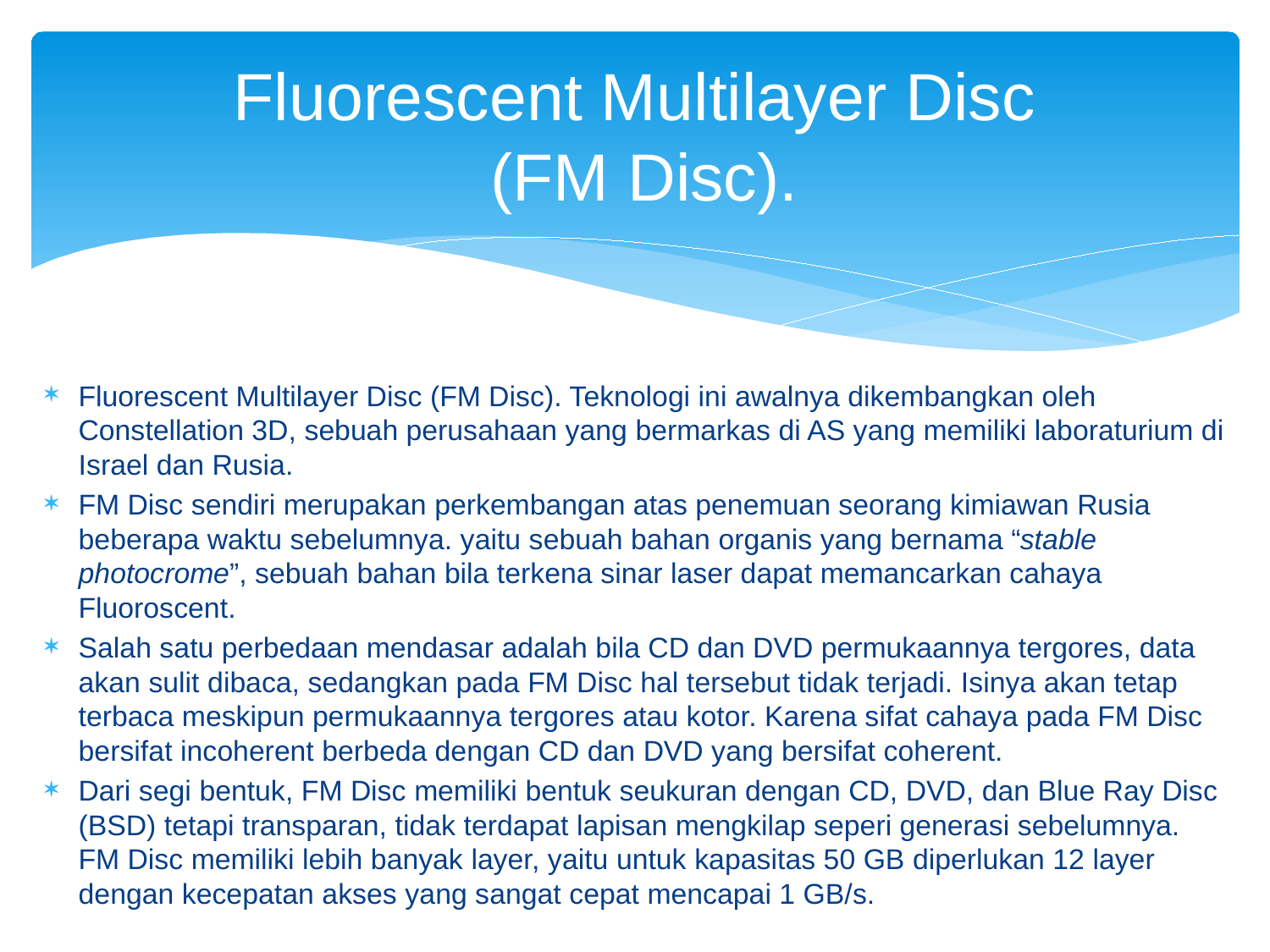

# Fluorescent Multilayer Disc (FM Disc).
Fluorescent Multilayer Disc (FM Disc). Teknologi ini awalnya dikembangkan oleh Constellation 3D, sebuah perusahaan yang bermarkas di AS yang memiliki laboraturium di Israel dan Rusia.
FM Disc sendiri merupakan perkembangan atas penemuan seorang kimiawan Rusia beberapa waktu sebelumnya. yaitu sebuah bahan organis yang bernama “stable photocrome”, sebuah bahan bila terkena sinar laser dapat memancarkan cahaya Fluoroscent.
Salah satu perbedaan mendasar adalah bila CD dan DVD permukaannya tergores, data akan sulit dibaca, sedangkan pada FM Disc hal tersebut tidak terjadi. Isinya akan tetap terbaca meskipun permukaannya tergores atau kotor. Karena sifat cahaya pada FM Disc bersifat incoherent berbeda dengan CD dan DVD yang bersifat coherent.
Dari segi bentuk, FM Disc memiliki bentuk seukuran dengan CD, DVD, dan Blue Ray Disc (BSD) tetapi transparan, tidak terdapat lapisan mengkilap seperi generasi sebelumnya. FM Disc memiliki lebih banyak layer, yaitu untuk kapasitas 50 GB diperlukan 12 layer dengan kecepatan akses yang sangat cepat mencapai 1 GB/s.